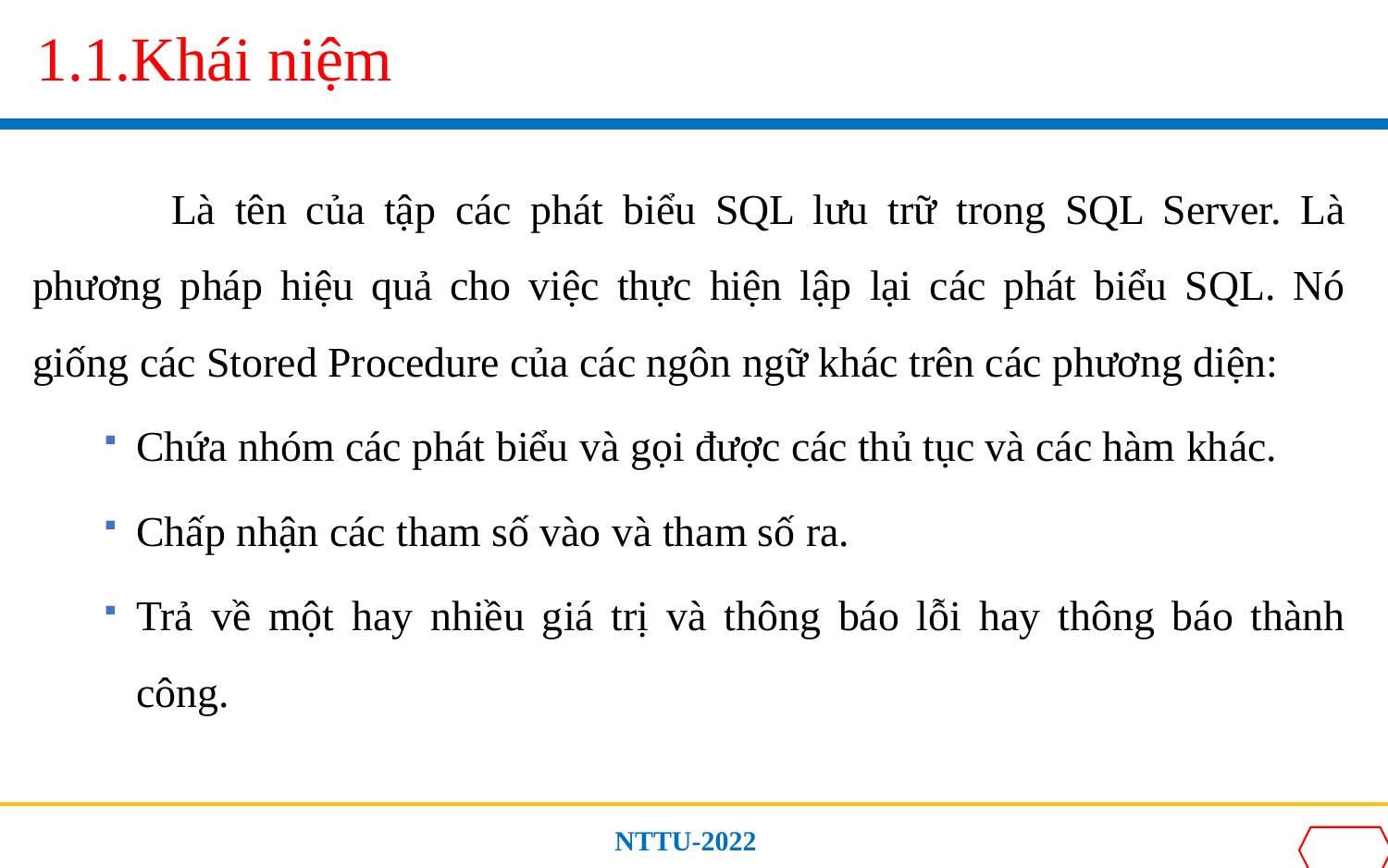

# 1.1.Khái niệm
	Là tên của tập các phát biểu SQL lưu trữ trong SQL Server. Là phương pháp hiệu quả cho việc thực hiện lập lại các phát biểu SQL. Nó giống các Stored Procedure của các ngôn ngữ khác trên các phương diện:
Chứa nhóm các phát biểu và gọi được các thủ tục và các hàm khác.
Chấp nhận các tham số vào và tham số ra.
Trả về một hay nhiều giá trị và thông báo lỗi hay thông báo thành công.
5